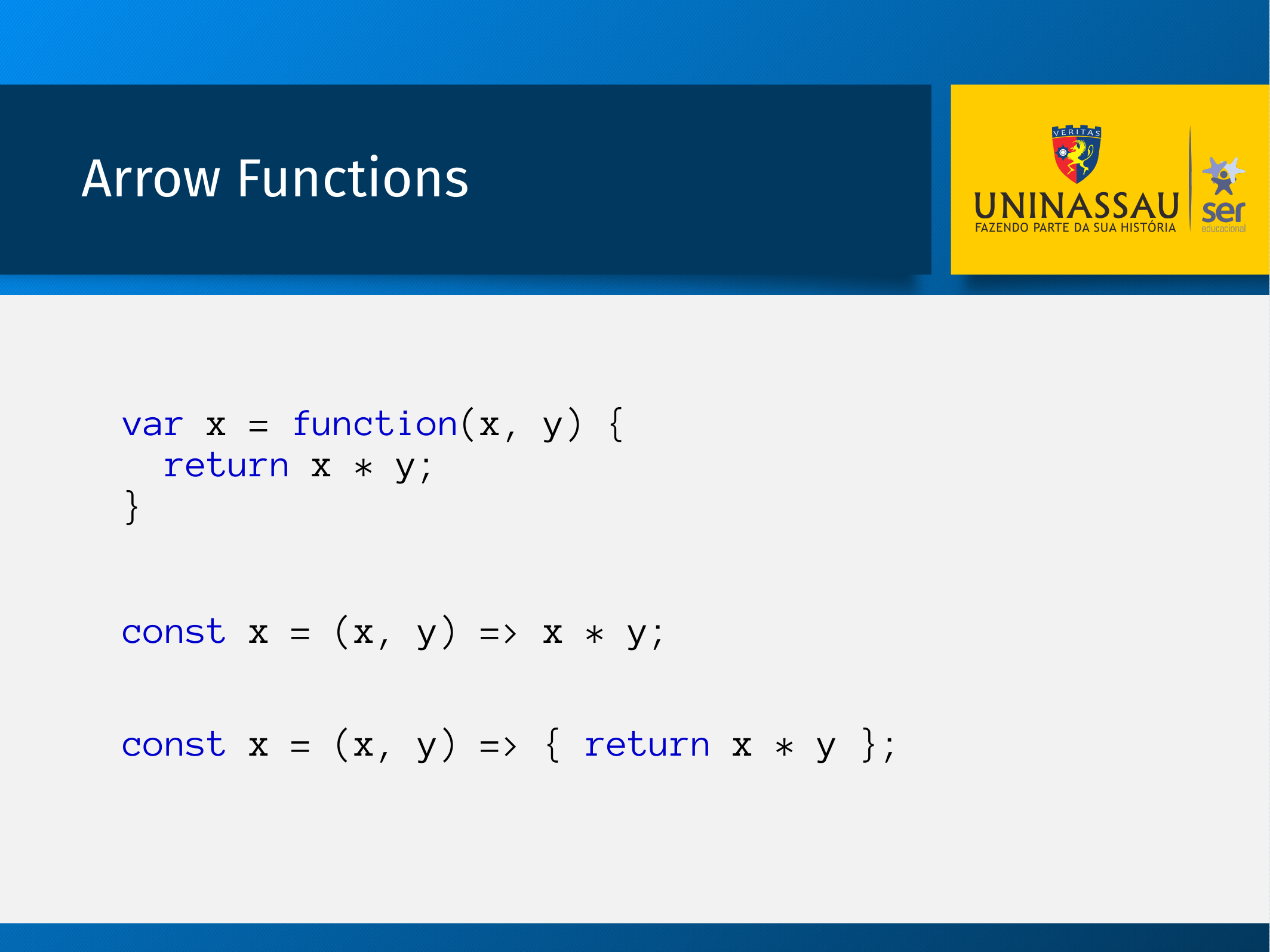

# Arrow Functions
var x = function(x, y) {
  return x * y;
}
const x = (x, y) => x * y;

const x = (x, y) => { return x * y };